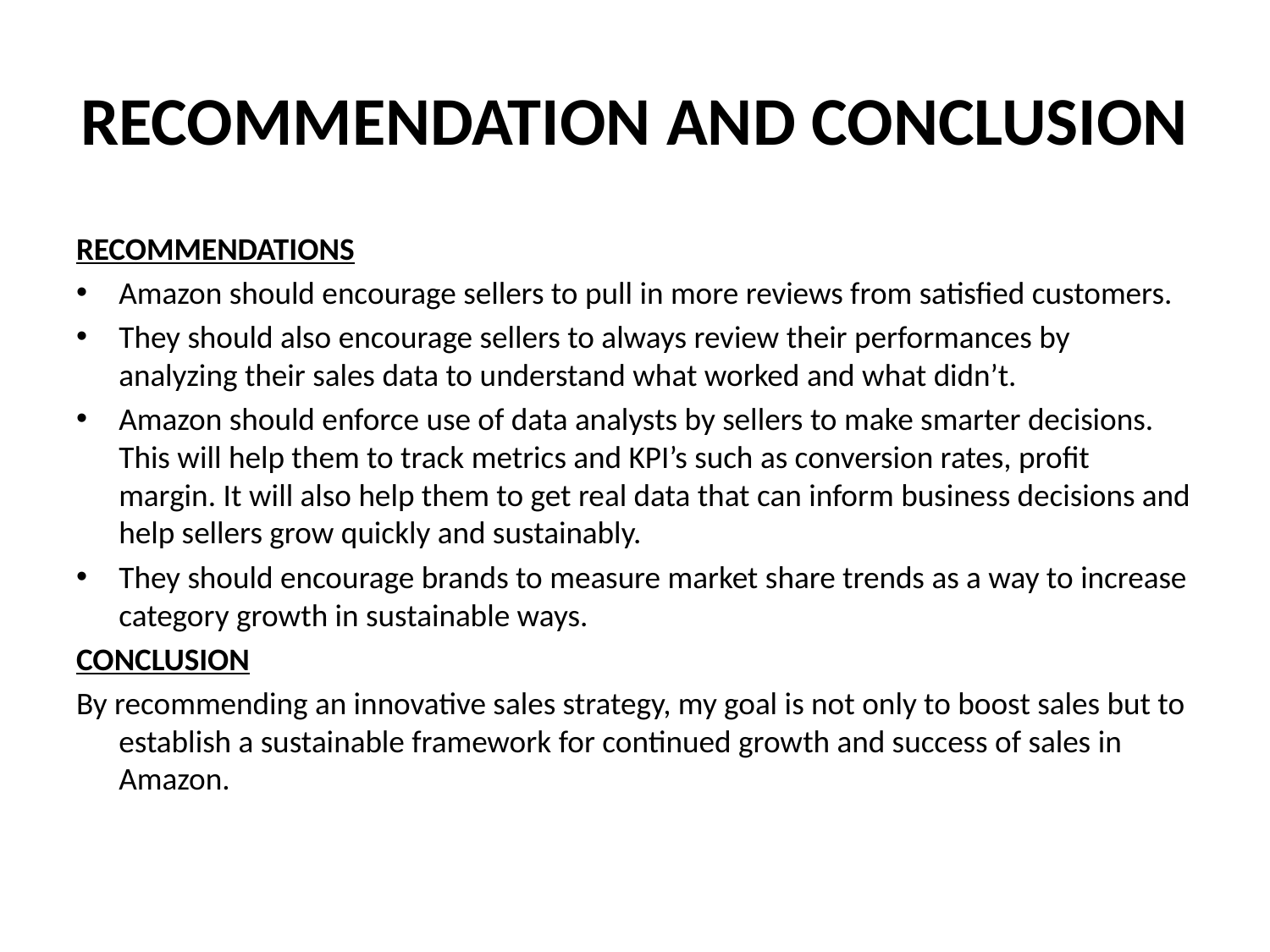

# RECOMMENDATION AND CONCLUSION
RECOMMENDATIONS
Amazon should encourage sellers to pull in more reviews from satisfied customers.
They should also encourage sellers to always review their performances by analyzing their sales data to understand what worked and what didn’t.
Amazon should enforce use of data analysts by sellers to make smarter decisions. This will help them to track metrics and KPI’s such as conversion rates, profit margin. It will also help them to get real data that can inform business decisions and help sellers grow quickly and sustainably.
They should encourage brands to measure market share trends as a way to increase category growth in sustainable ways.
CONCLUSION
By recommending an innovative sales strategy, my goal is not only to boost sales but to establish a sustainable framework for continued growth and success of sales in Amazon.